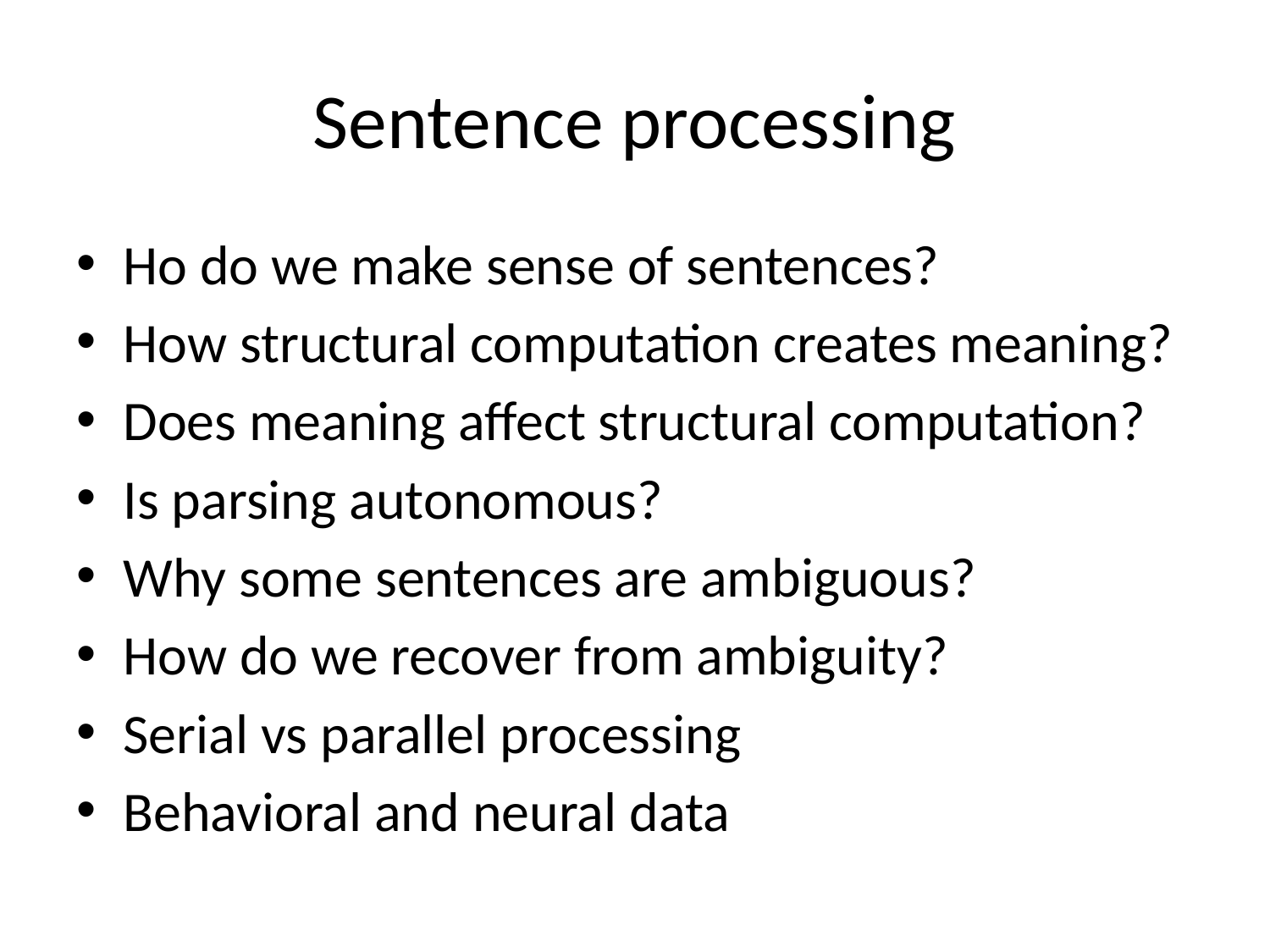

# Sentence processing
Ho do we make sense of sentences?
How structural computation creates meaning?
Does meaning affect structural computation?
Is parsing autonomous?
Why some sentences are ambiguous?
How do we recover from ambiguity?
Serial vs parallel processing
Behavioral and neural data